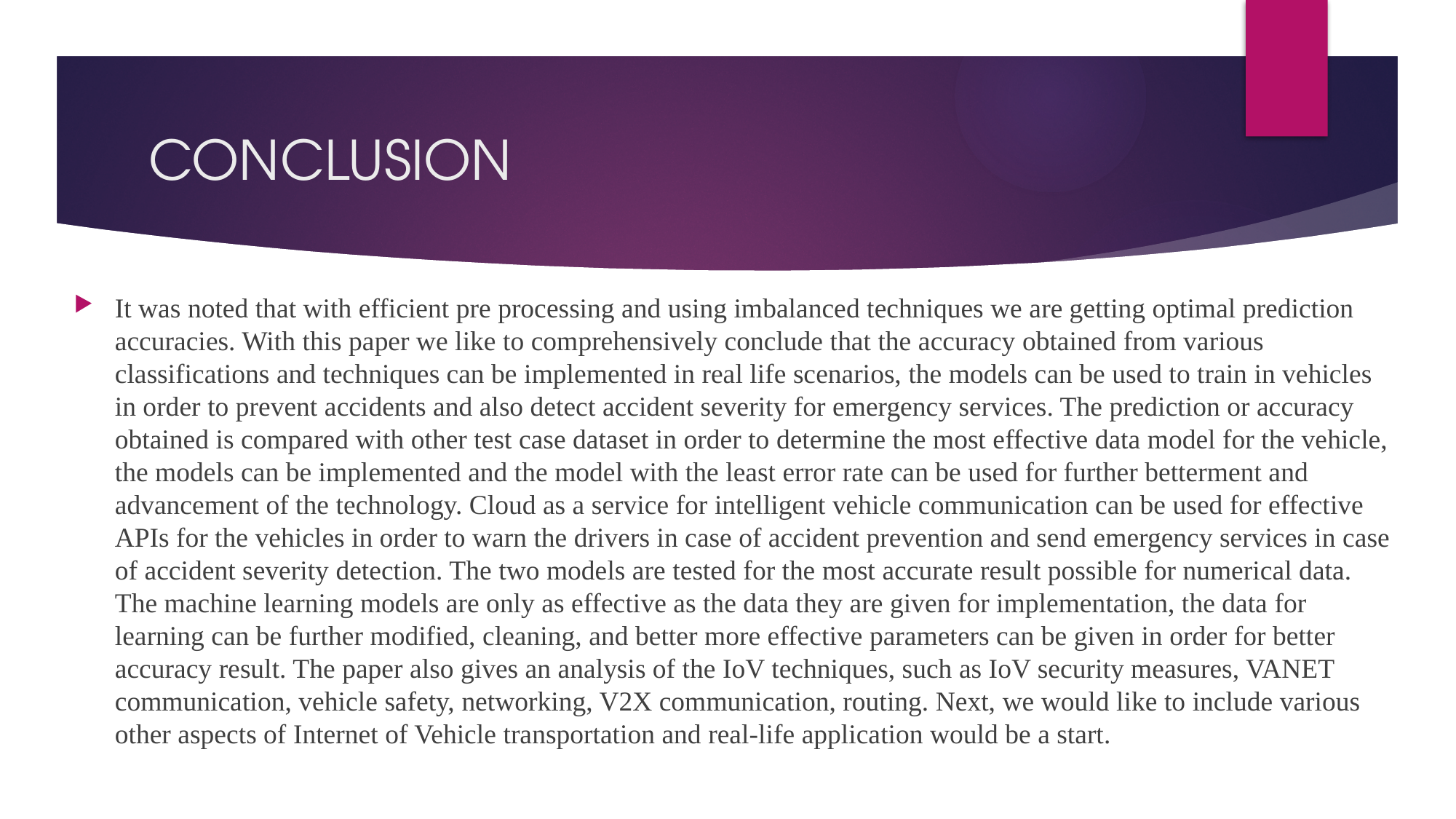

# CONCLUSION
It was noted that with efficient pre processing and using imbalanced techniques we are getting optimal prediction accuracies. With this paper we like to comprehensively conclude that the accuracy obtained from various classifications and techniques can be implemented in real life scenarios, the models can be used to train in vehicles in order to prevent accidents and also detect accident severity for emergency services. The prediction or accuracy obtained is compared with other test case dataset in order to determine the most effective data model for the vehicle, the models can be implemented and the model with the least error rate can be used for further betterment and advancement of the technology. Cloud as a service for intelligent vehicle communication can be used for effective APIs for the vehicles in order to warn the drivers in case of accident prevention and send emergency services in case of accident severity detection. The two models are tested for the most accurate result possible for numerical data. The machine learning models are only as effective as the data they are given for implementation, the data for learning can be further modified, cleaning, and better more effective parameters can be given in order for better accuracy result. The paper also gives an analysis of the IoV techniques, such as IoV security measures, VANET communication, vehicle safety, networking, V2X communication, routing. Next, we would like to include various other aspects of Internet of Vehicle transportation and real-life application would be a start.